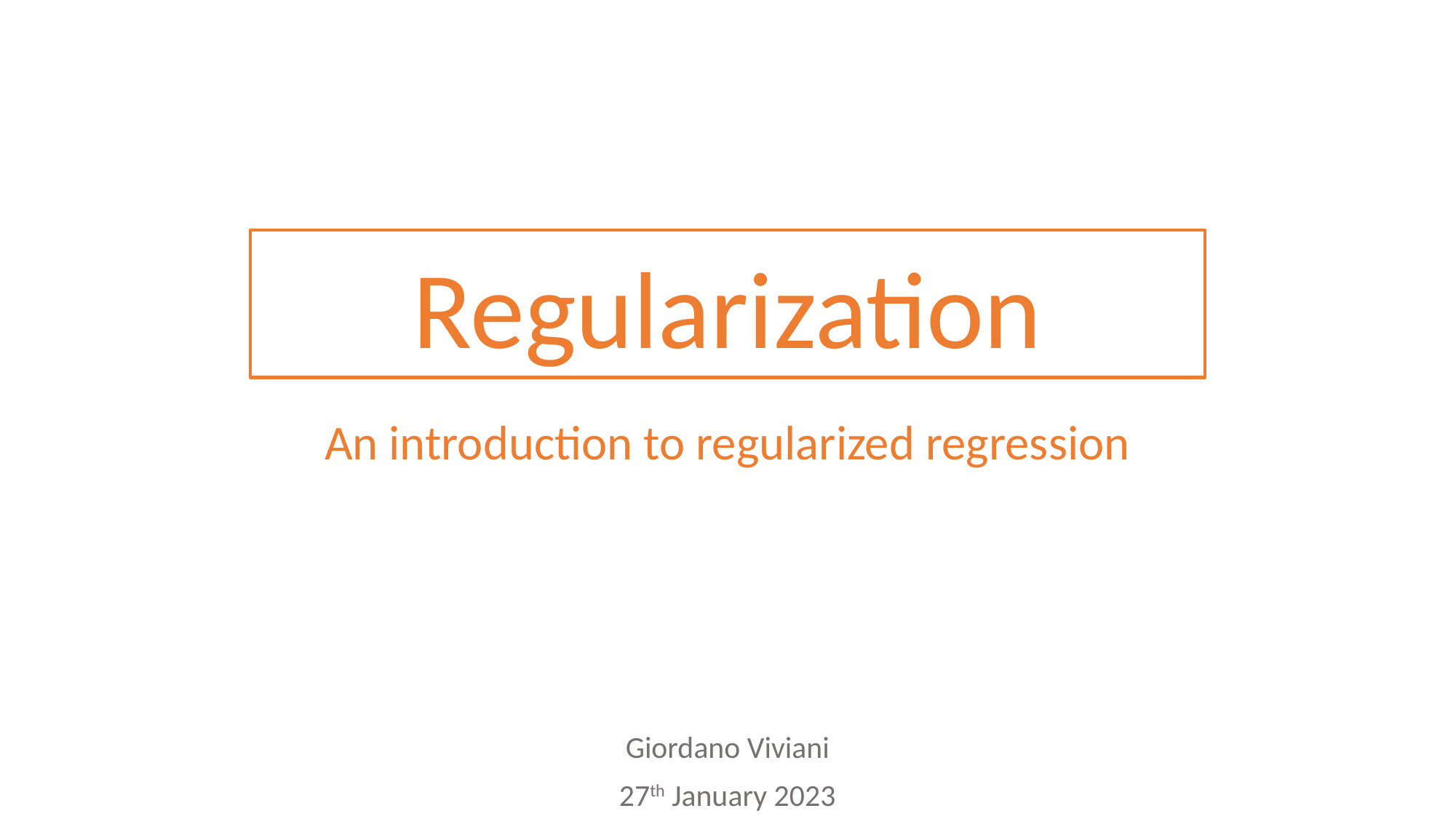

# Regularization
An introduction to regularized regression
Giordano Viviani
27th January 2023